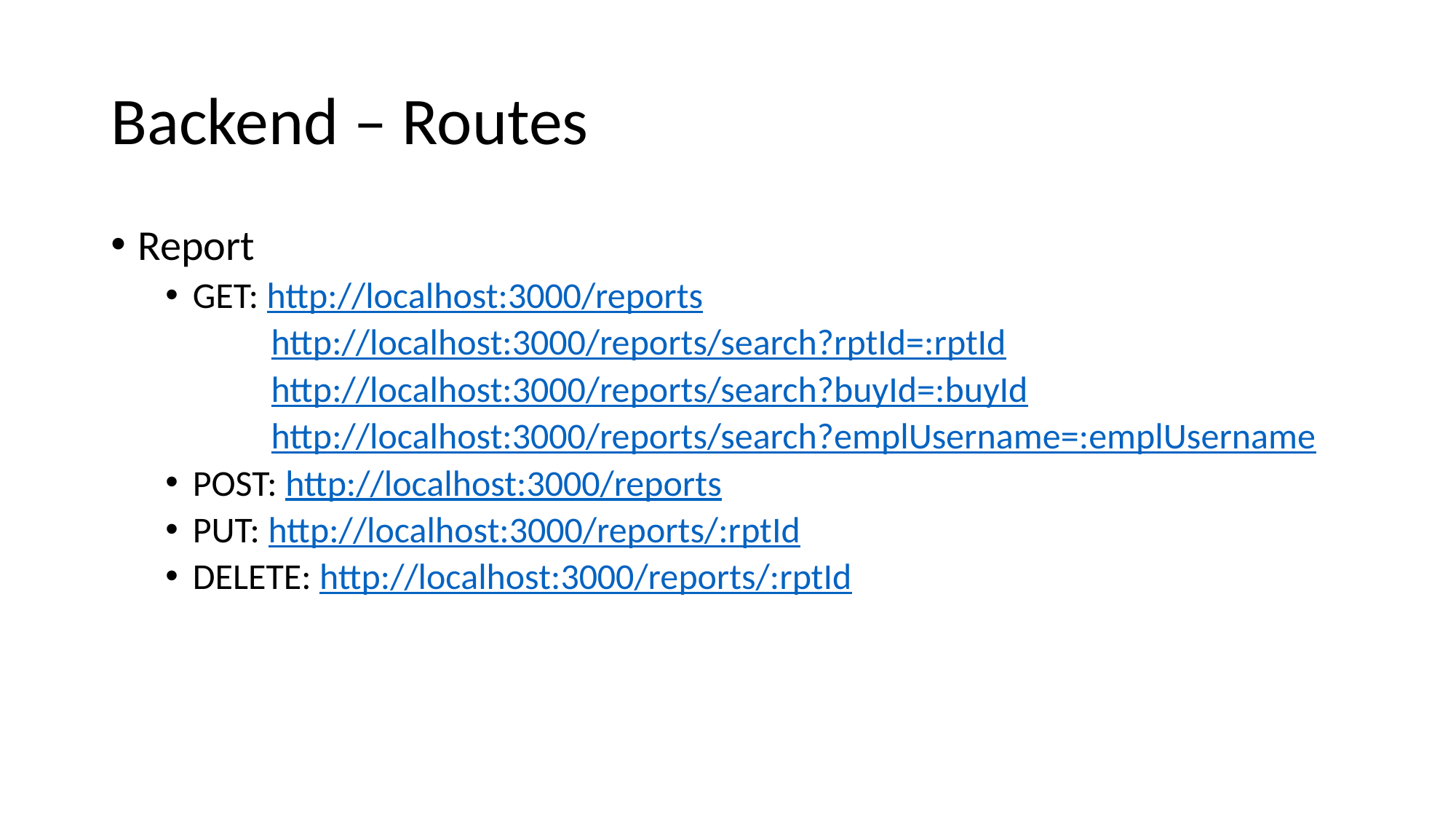

# Backend – Routes
Report
GET: http://localhost:3000/reports
             http://localhost:3000/reports/search?rptId=:rptId
             http://localhost:3000/reports/search?buyId=:buyId
             http://localhost:3000/reports/search?emplUsername=:emplUsername
POST: http://localhost:3000/reports
PUT: http://localhost:3000/reports/:rptId
DELETE: http://localhost:3000/reports/:rptId